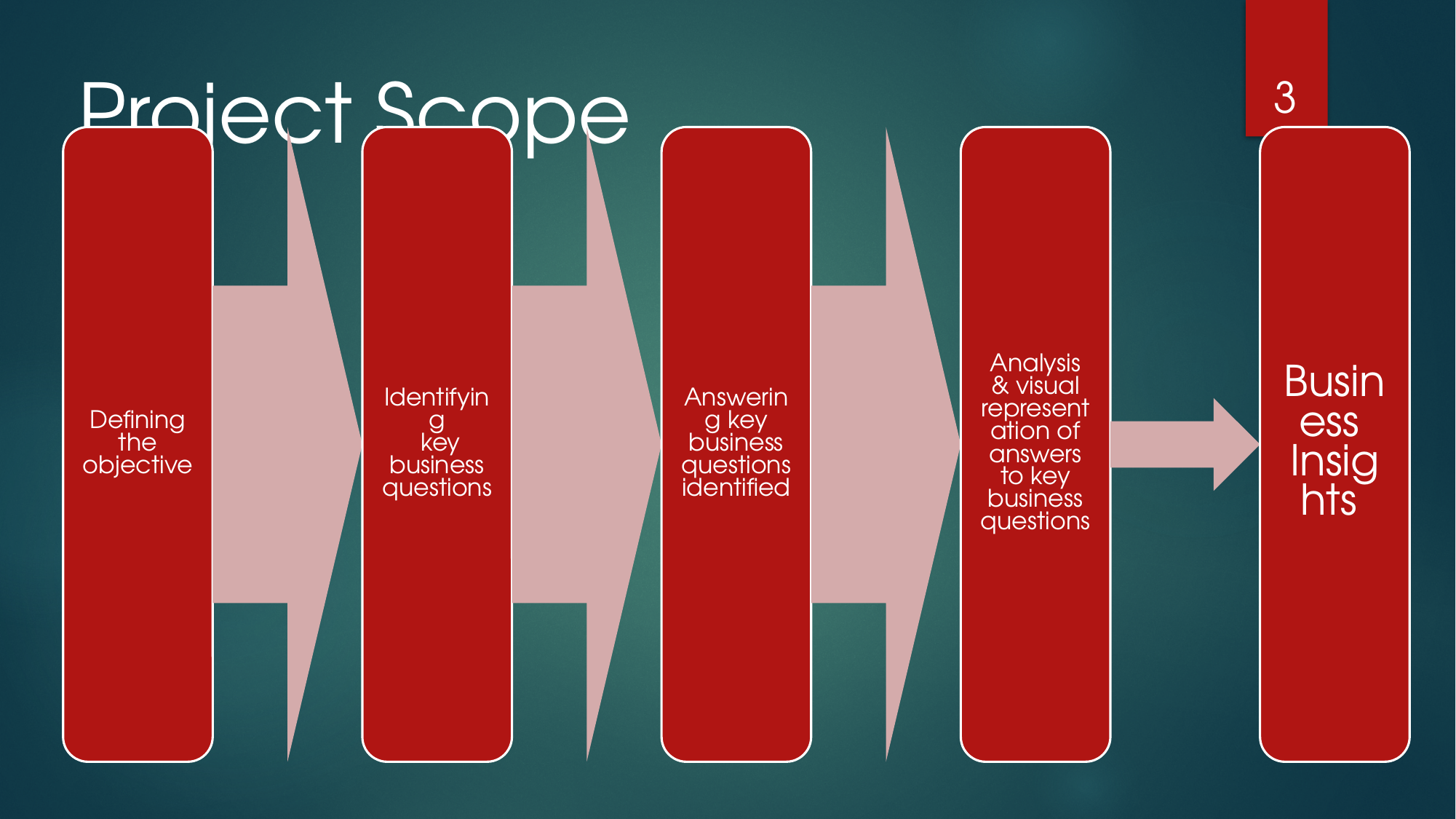

3
Project Scope
Defining the objective
Identifying
 key business questions
Answering key business questions identified
Analysis & visual representation of answers to key business questions
Business
Insights